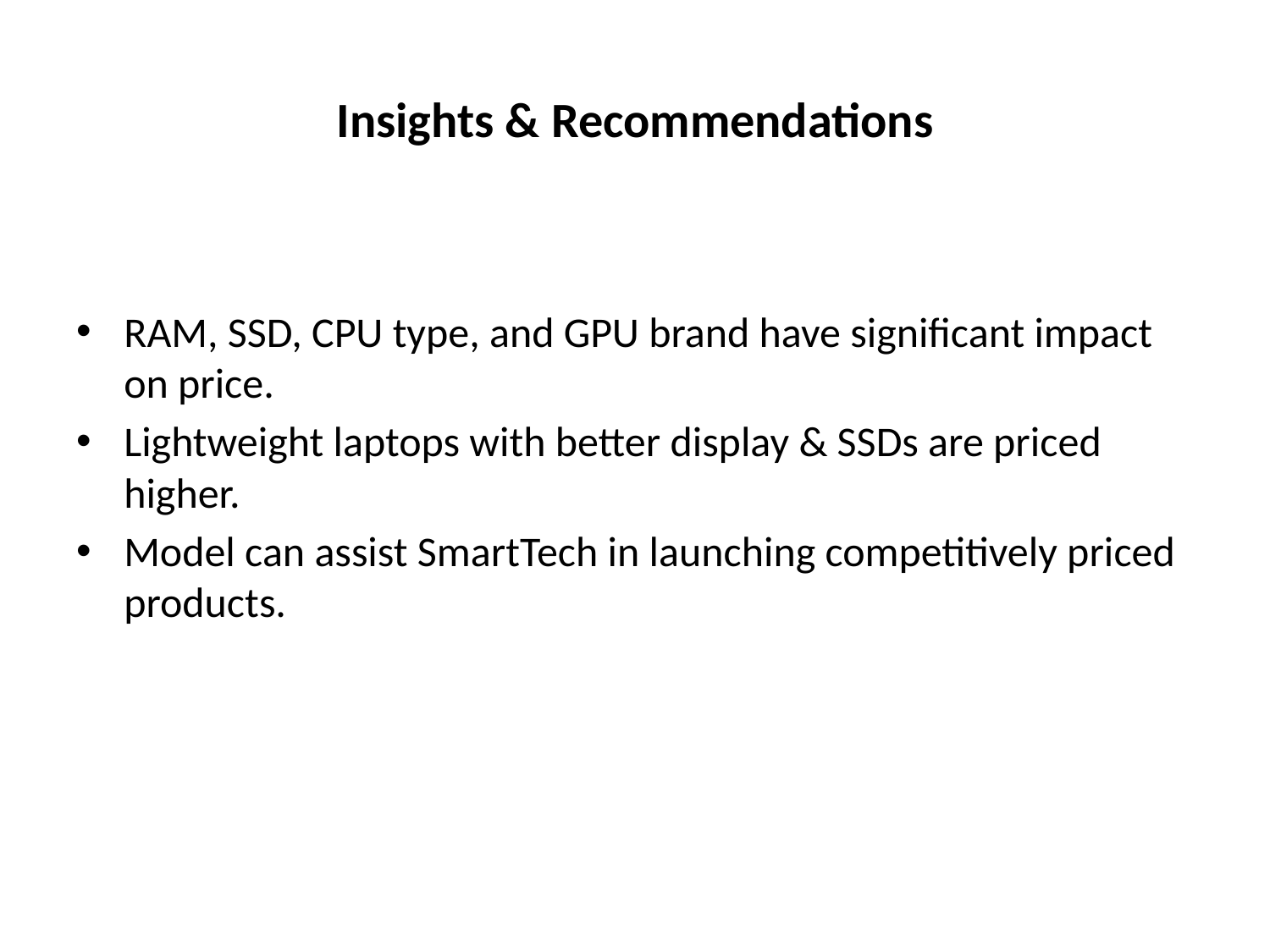

# Insights & Recommendations

RAM, SSD, CPU type, and GPU brand have significant impact on price.
Lightweight laptops with better display & SSDs are priced higher.
Model can assist SmartTech in launching competitively priced products.